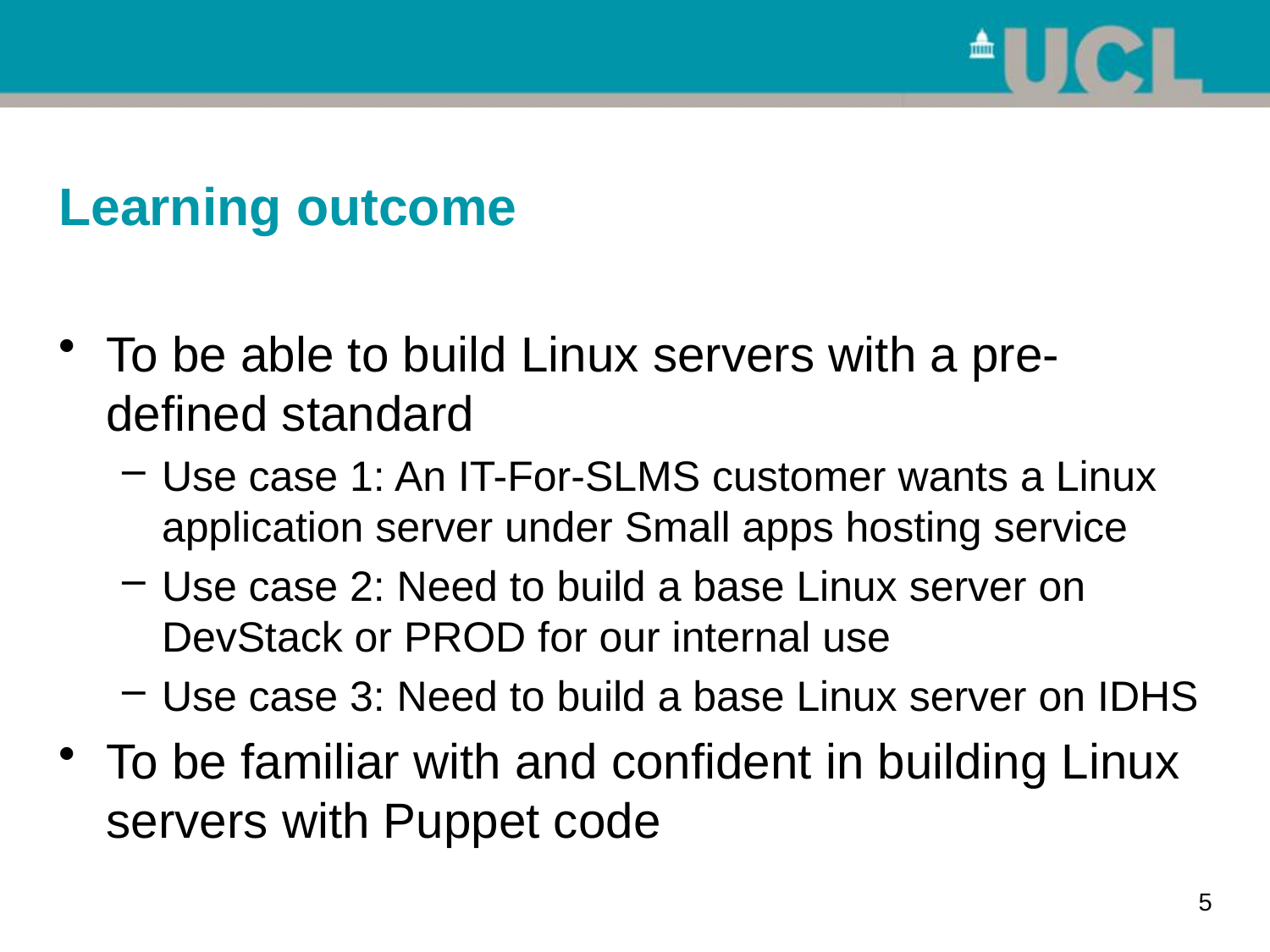

# Learning outcome
To be able to build Linux servers with a pre-defined standard
Use case 1: An IT-For-SLMS customer wants a Linux application server under Small apps hosting service
Use case 2: Need to build a base Linux server on DevStack or PROD for our internal use
Use case 3: Need to build a base Linux server on IDHS
To be familiar with and confident in building Linux servers with Puppet code

5